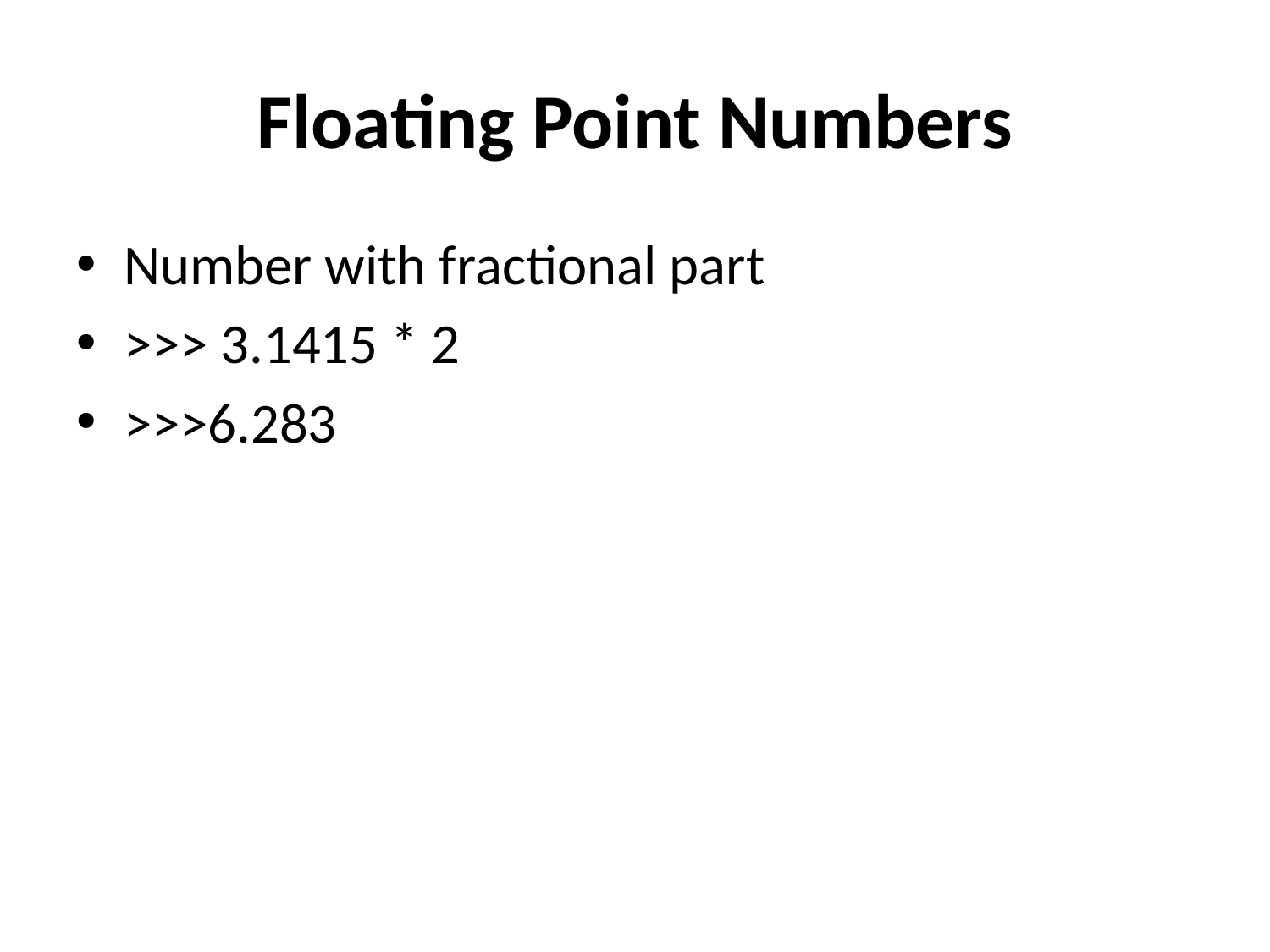

# Floating Point Numbers
Number with fractional part
>>> 3.1415 * 2
>>>6.283